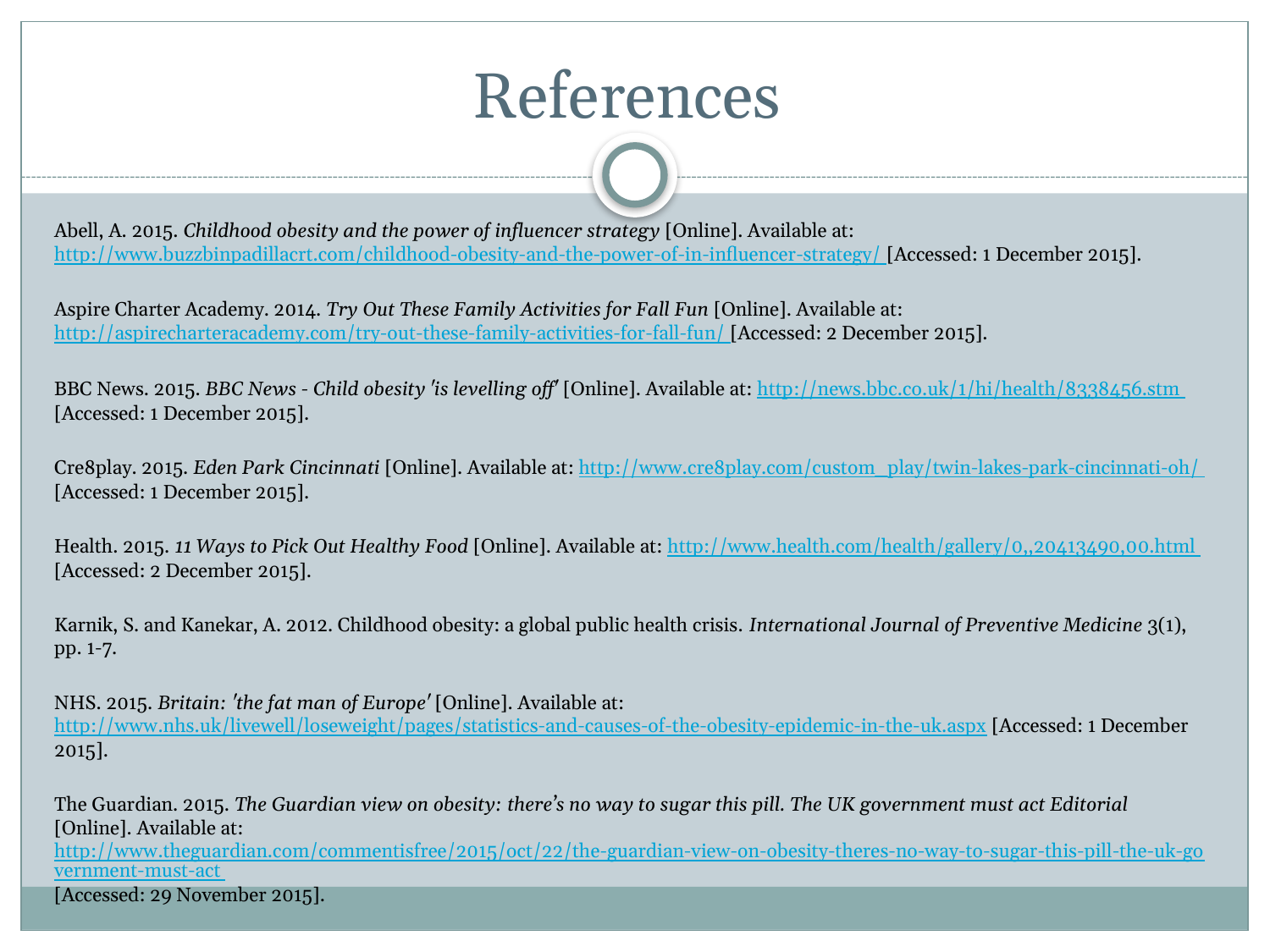

# References
Abell, A. 2015. Childhood obesity and the power of influencer strategy [Online]. Available at: http://www.buzzbinpadillacrt.com/childhood-obesity-and-the-power-of-in-influencer-strategy/ [Accessed: 1 December 2015].

Aspire Charter Academy. 2014. Try Out These Family Activities for Fall Fun [Online]. Available at: http://aspirecharteracademy.com/try-out-these-family-activities-for-fall-fun/ [Accessed: 2 December 2015].

BBC News. 2015. BBC News - Child obesity 'is levelling off' [Online]. Available at: http://news.bbc.co.uk/1/hi/health/8338456.stm [Accessed: 1 December 2015].

Cre8play. 2015. Eden Park Cincinnati [Online]. Available at: http://www.cre8play.com/custom_play/twin-lakes-park-cincinnati-oh/ [Accessed: 1 December 2015].

Health. 2015. 11 Ways to Pick Out Healthy Food [Online]. Available at: http://www.health.com/health/gallery/0,,20413490,00.html [Accessed: 2 December 2015].

Karnik, S. and Kanekar, A. 2012. Childhood obesity: a global public health crisis. International Journal of Preventive Medicine 3(1), pp. 1-7.

NHS. 2015. Britain: 'the fat man of Europe' [Online]. Available at: http://www.nhs.uk/livewell/loseweight/pages/statistics-and-causes-of-the-obesity-epidemic-in-the-uk.aspx [Accessed: 1 December 2015].

The Guardian. 2015. The Guardian view on obesity: there’s no way to sugar this pill. The UK government must act Editorial [Online]. Available at: http://www.theguardian.com/commentisfree/2015/oct/22/the-guardian-view-on-obesity-theres-no-way-to-sugar-this-pill-the-uk-government-must-act [Accessed: 29 November 2015].